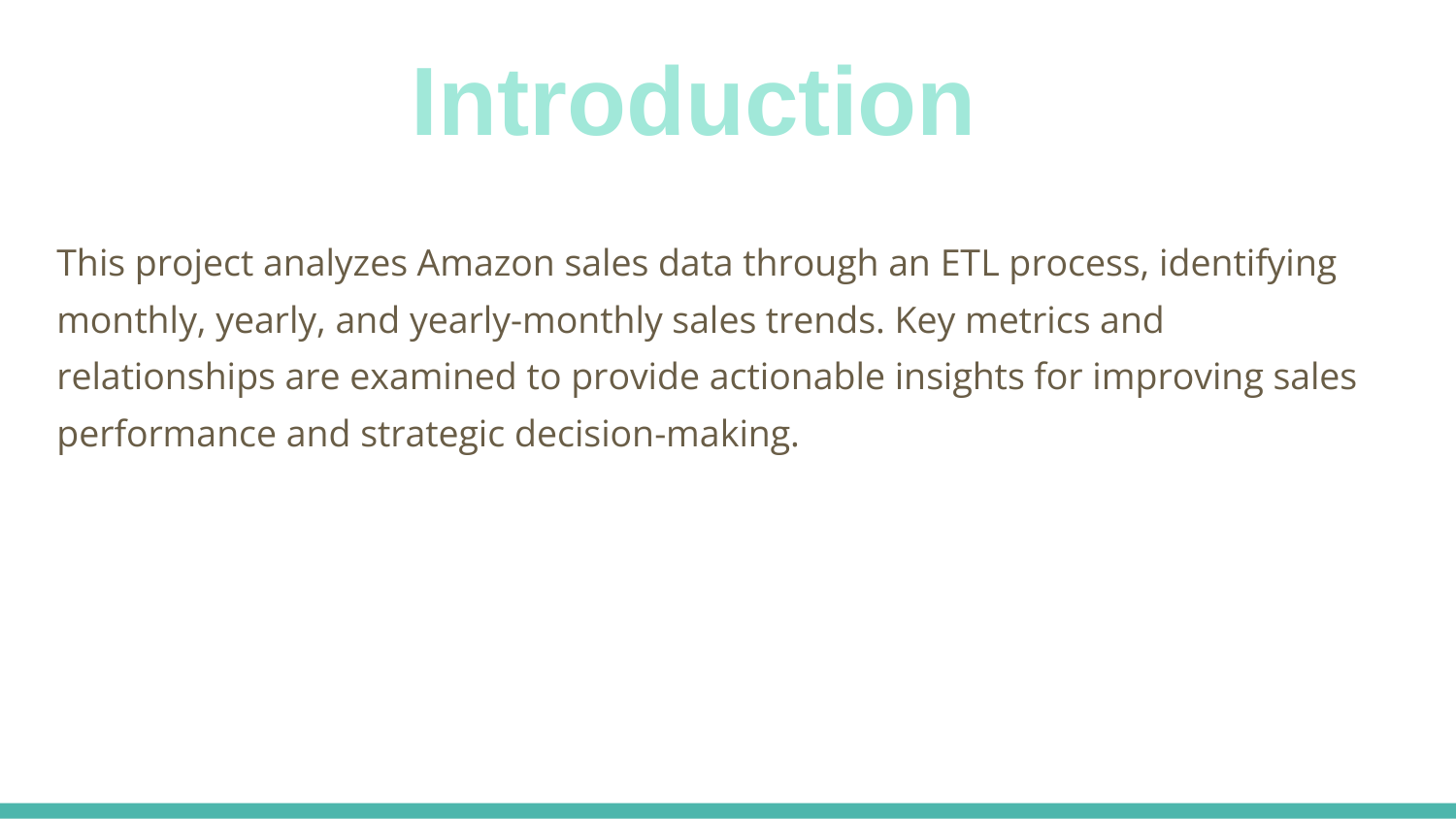

Introduction
This project analyzes Amazon sales data through an ETL process, identifying monthly, yearly, and yearly-monthly sales trends. Key metrics and relationships are examined to provide actionable insights for improving sales performance and strategic decision-making.